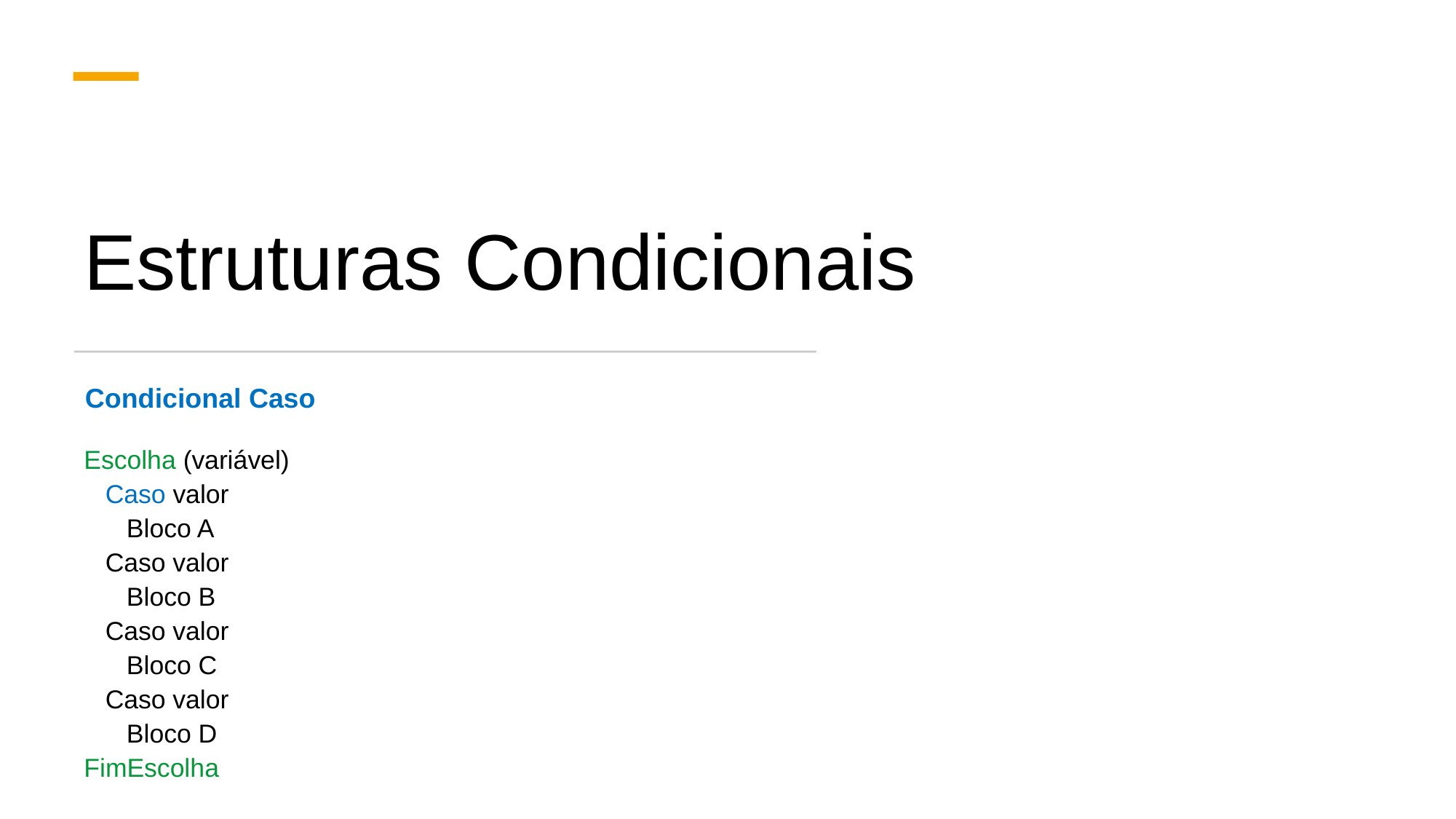

# Estruturas Condicionais
Condicional Caso

Escolha (variável)
   Caso valor
      Bloco A
   Caso valor
      Bloco B
   Caso valor
      Bloco C
   Caso valor
      Bloco D
FimEscolha